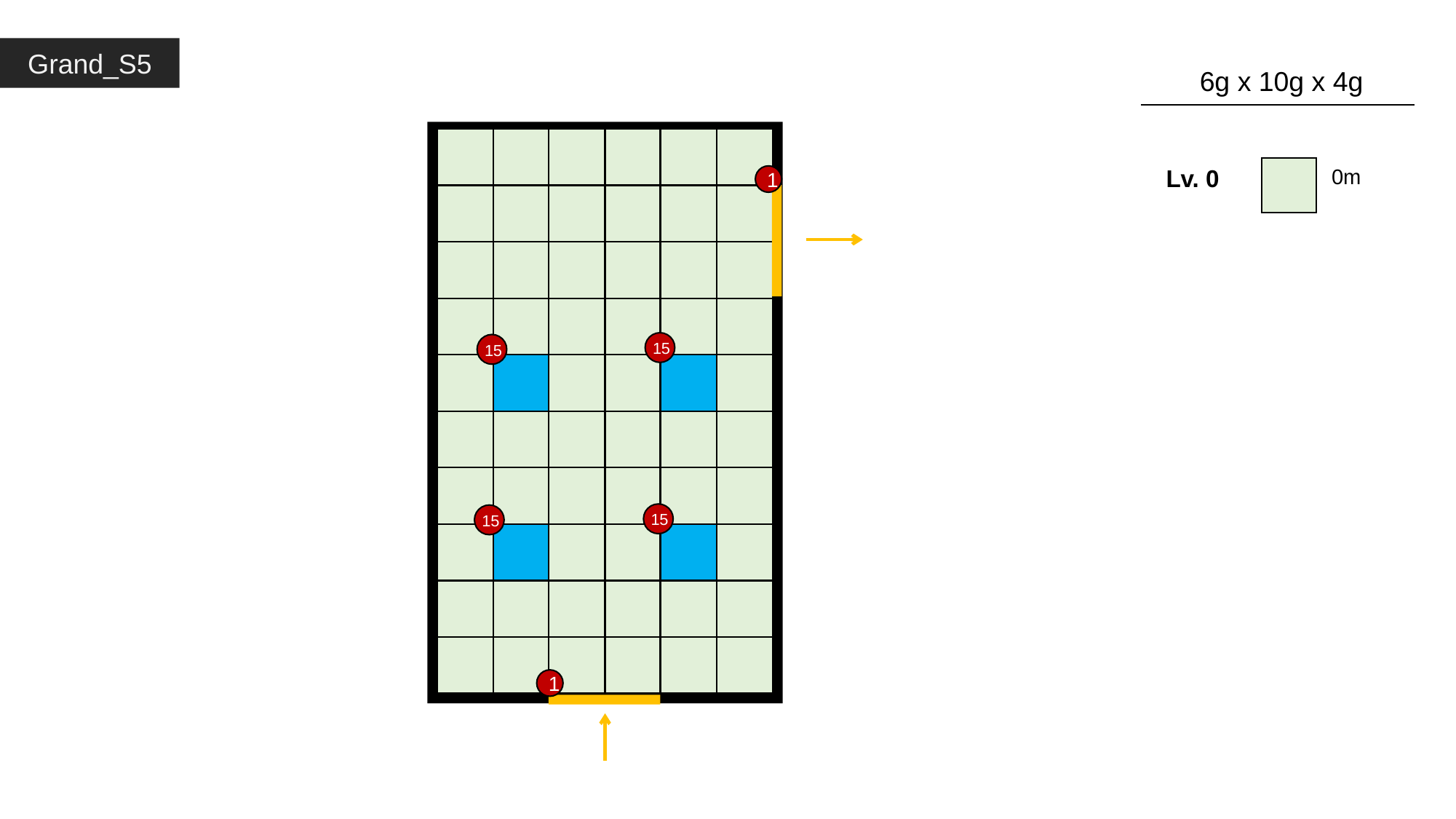

Grand_S5
6g x 10g x 4g

Lv. 0
0m
1

15

15

15

15

1